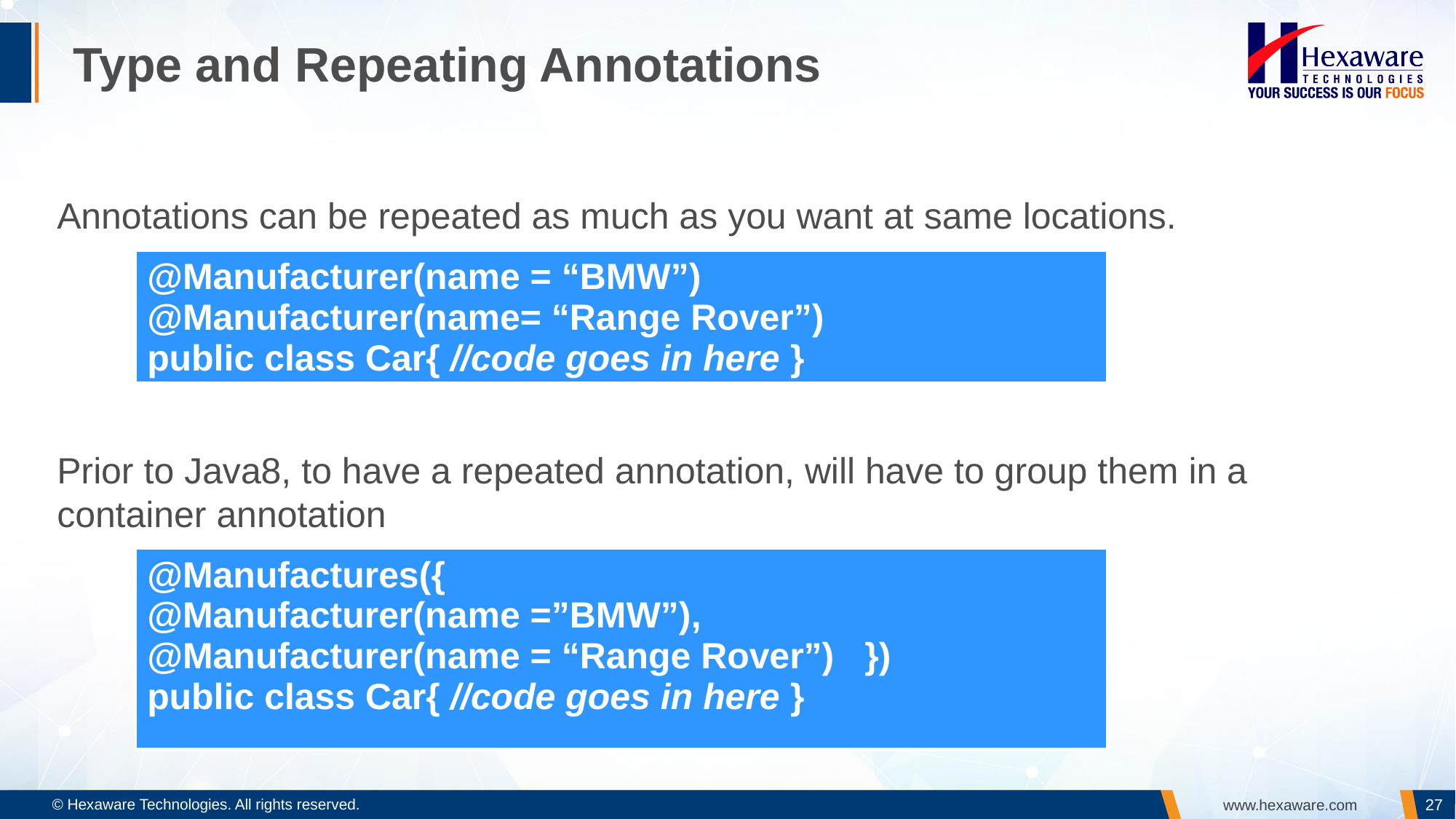

# Type and Repeating Annotations
Annotations can be repeated as much as you want at same locations.

Prior to Java8, to have a repeated annotation, will have to group them in a container annotation

| @Manufacturer(name = “BMW”) @Manufacturer(name= “Range Rover”) public class Car{ //code goes in here } |
| --- |

| @Manufactures({ @Manufacturer(name =”BMW”), @Manufacturer(name = “Range Rover”)   }) public class Car{ //code goes in here } |
| --- |